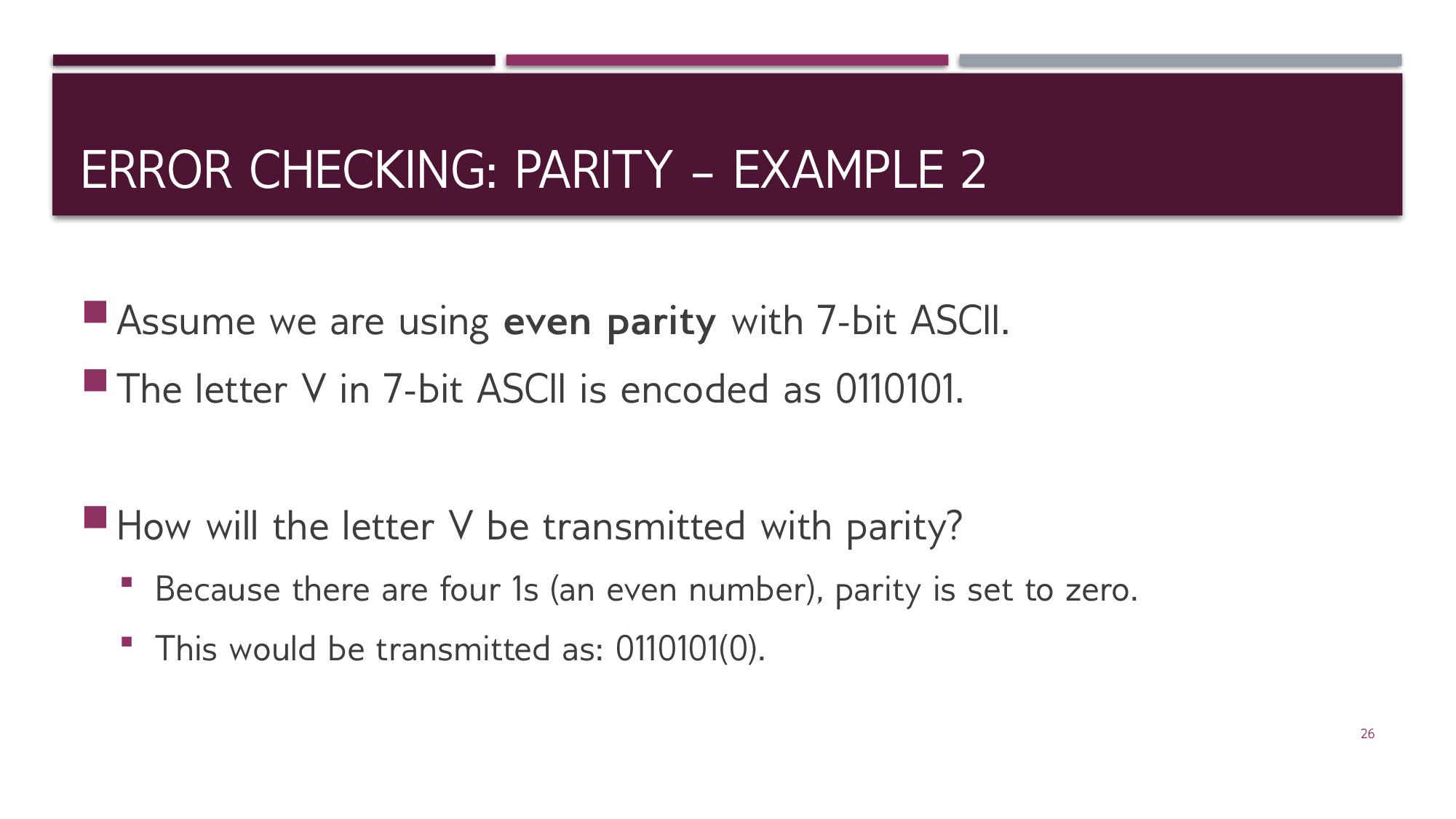

# Error checking: Parity – Example 2
Assume we are using even parity with 7-bit ASCII.
The letter V in 7-bit ASCII is encoded as 0110101.

How will the letter V be transmitted with parity?
Because there are four 1s (an even number), parity is set to zero.
This would be transmitted as: 0110101(0).
26